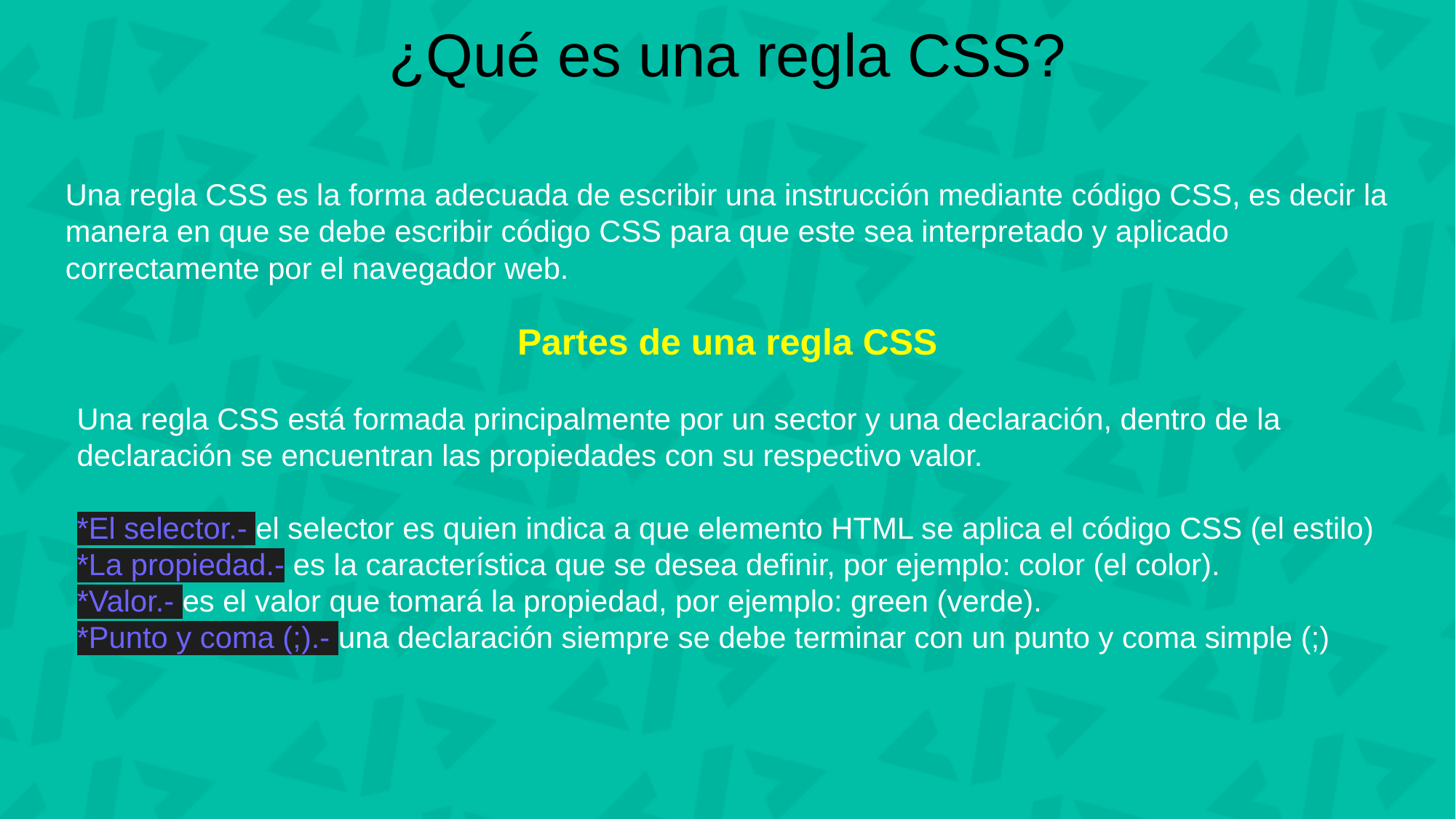

¿Qué es una regla CSS?
Una regla CSS es la forma adecuada de escribir una instrucción mediante código CSS, es decir la manera en que se debe escribir código CSS para que este sea interpretado y aplicado correctamente por el navegador web.
Partes de una regla CSS
Una regla CSS está formada principalmente por un sector y una declaración, dentro de la declaración se encuentran las propiedades con su respectivo valor.

*El selector.- el selector es quien indica a que elemento HTML se aplica el código CSS (el estilo)
*La propiedad.- es la característica que se desea definir, por ejemplo: color (el color).
*Valor.- es el valor que tomará la propiedad, por ejemplo: green (verde).
*Punto y coma (;).- una declaración siempre se debe terminar con un punto y coma simple (;)